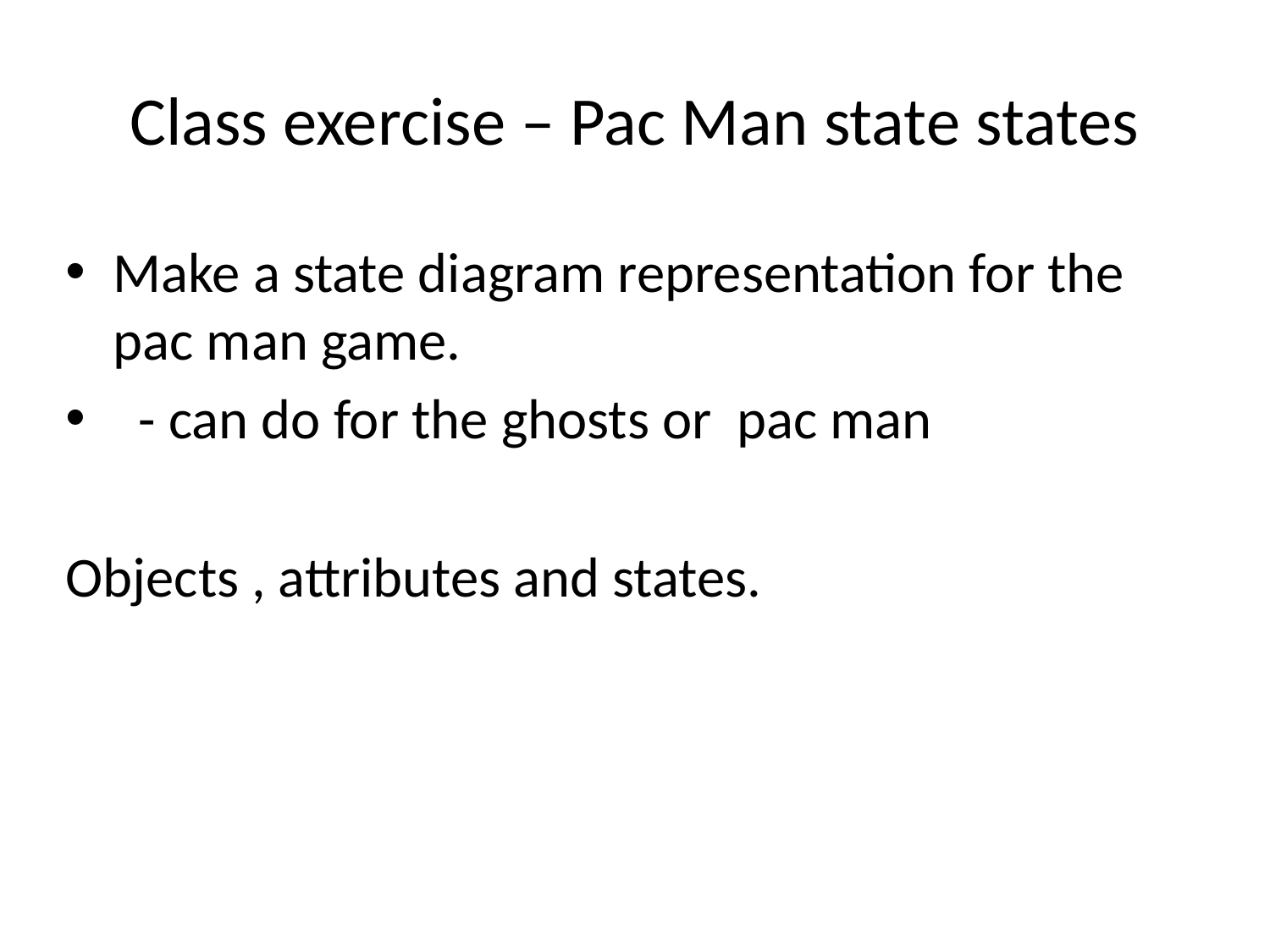

# Class exercise – Pac Man state states
Make a state diagram representation for the pac man game.
  - can do for the ghosts or  pac man

Objects , attributes and states.